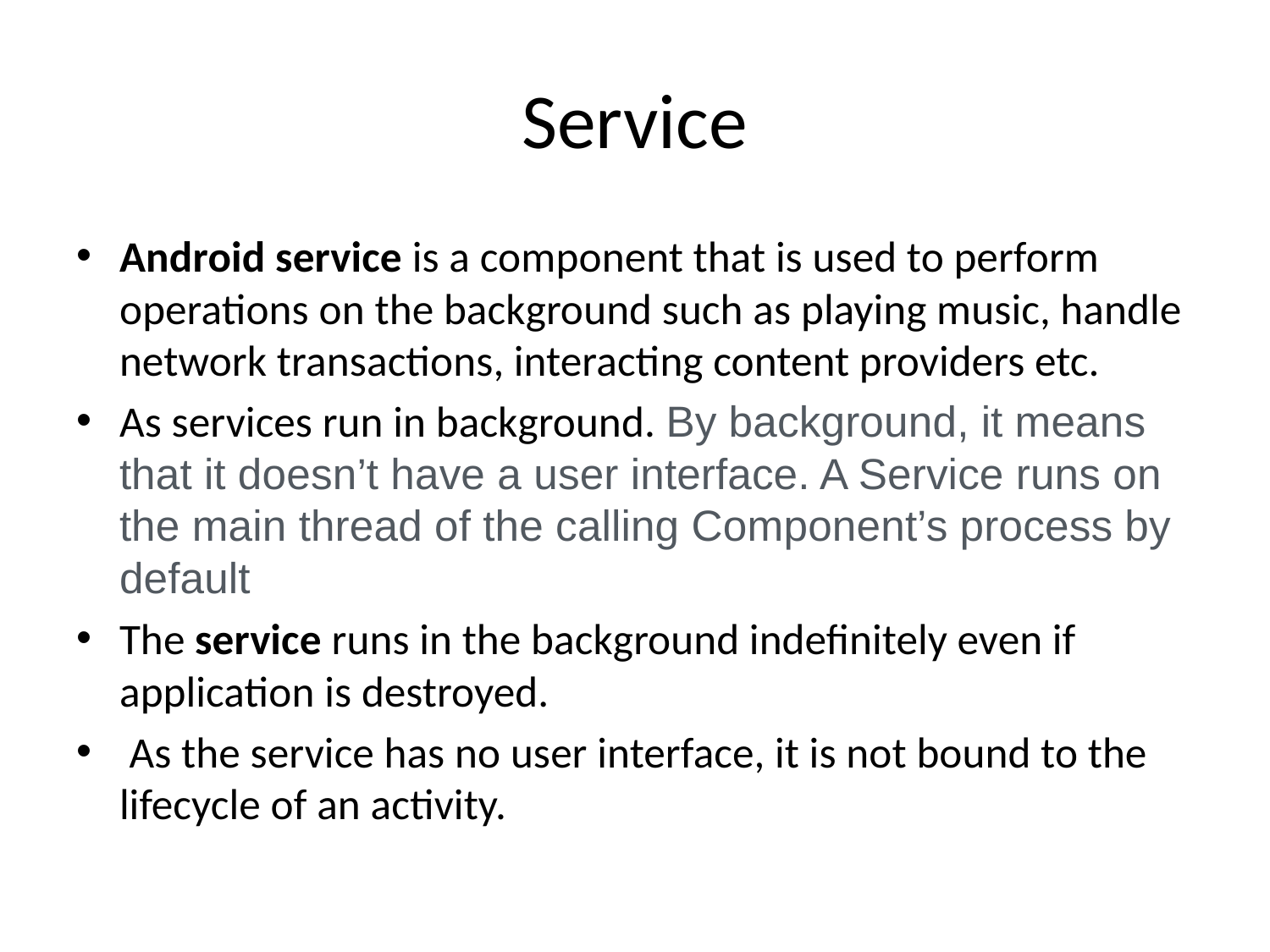

# Service
Android service is a component that is used to perform operations on the background such as playing music, handle network transactions, interacting content providers etc.
As services run in background. By background, it means that it doesn’t have a user interface. A Service runs on the main thread of the calling Component’s process by default
The service runs in the background indefinitely even if application is destroyed.
 As the service has no user interface, it is not bound to the lifecycle of an activity.